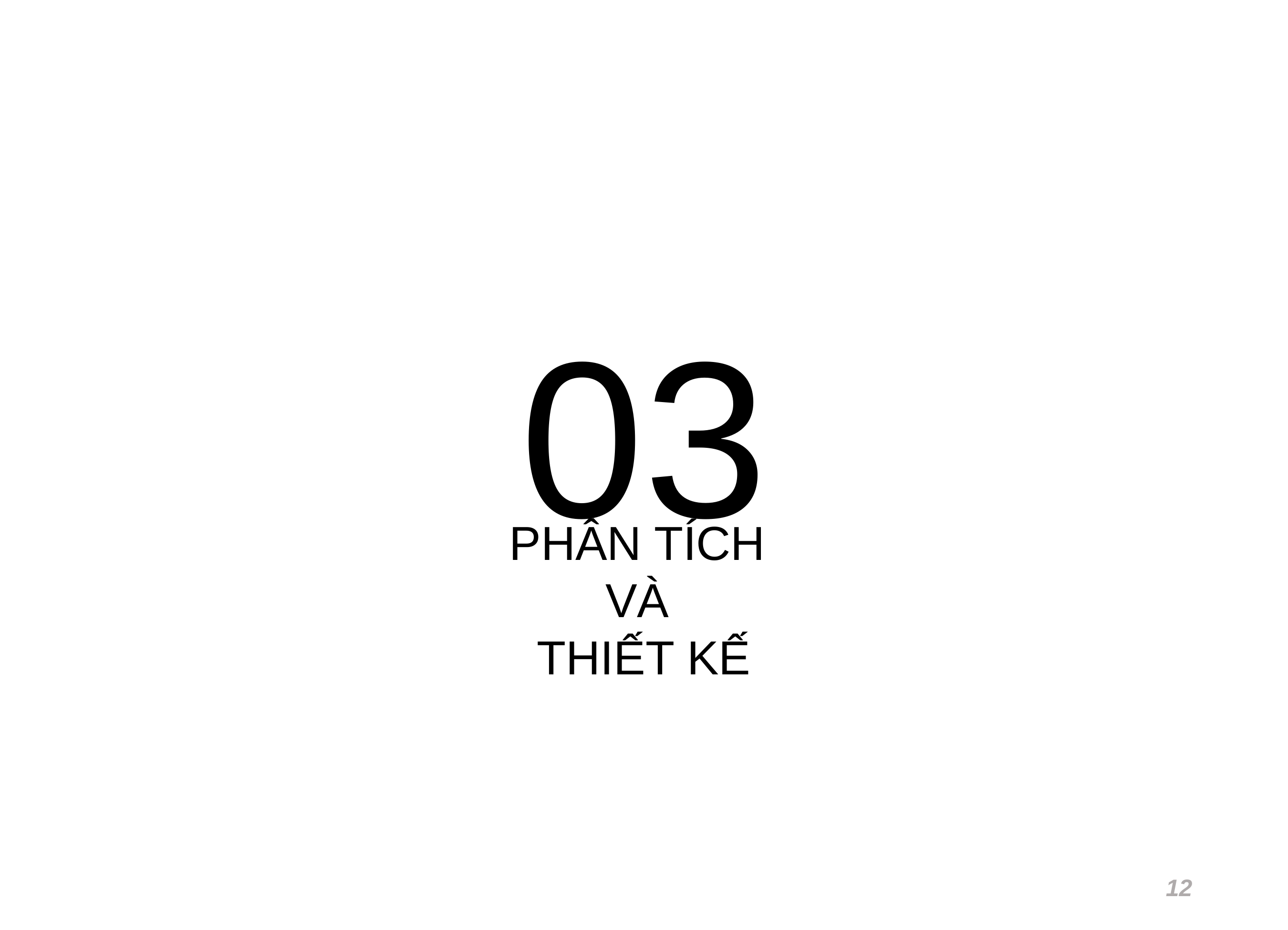

03
PHÂN TÍCH
VÀ
THIẾT KẾ
12